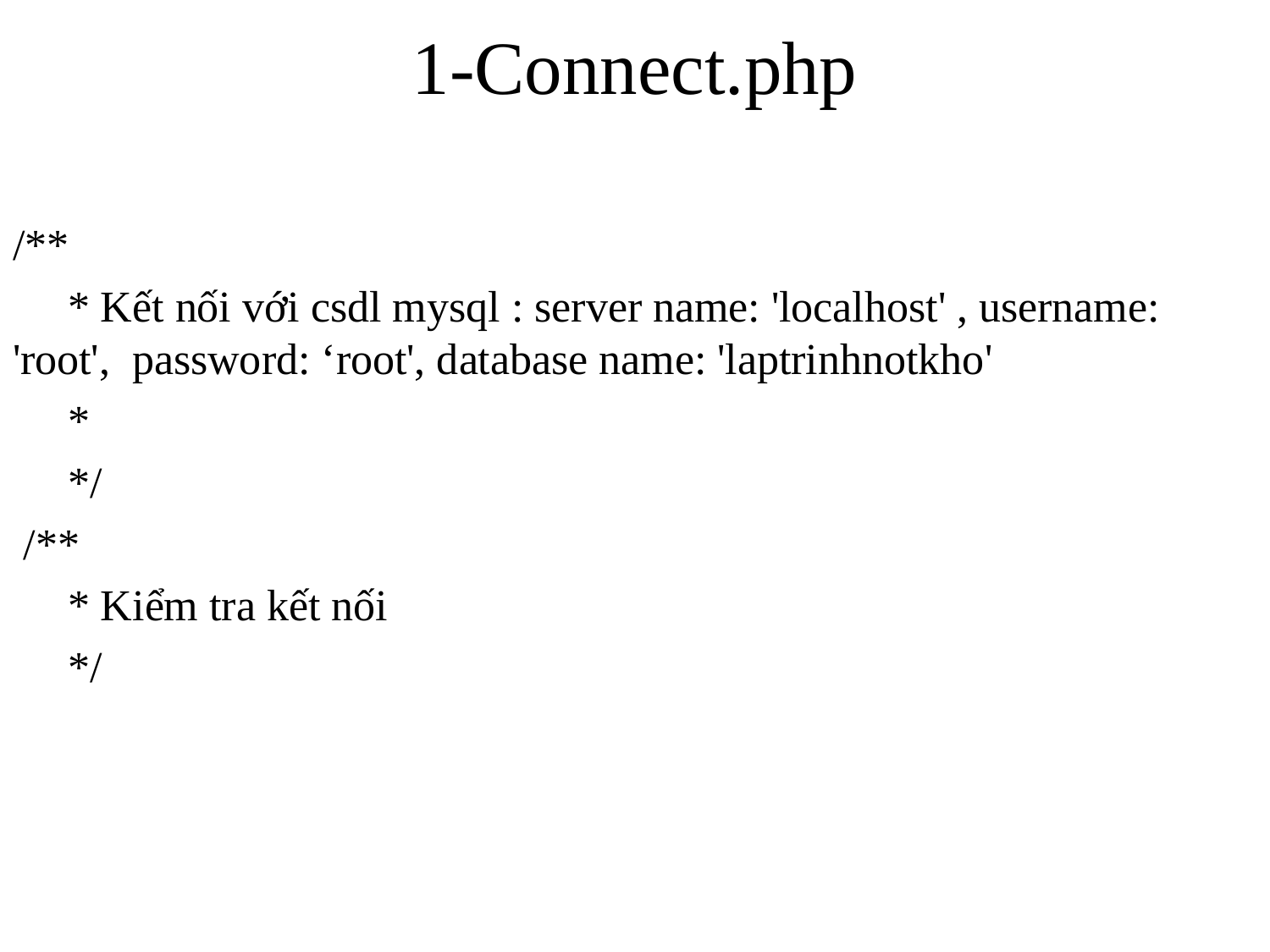

# 1-Connect.php

/**
     * Kết nối với csdl mysql : server name: 'localhost' , username: 'root',  password: ‘root', database name: 'laptrinhnotkho'
     *
     */
 /**
     * Kiểm tra kết nối
     */